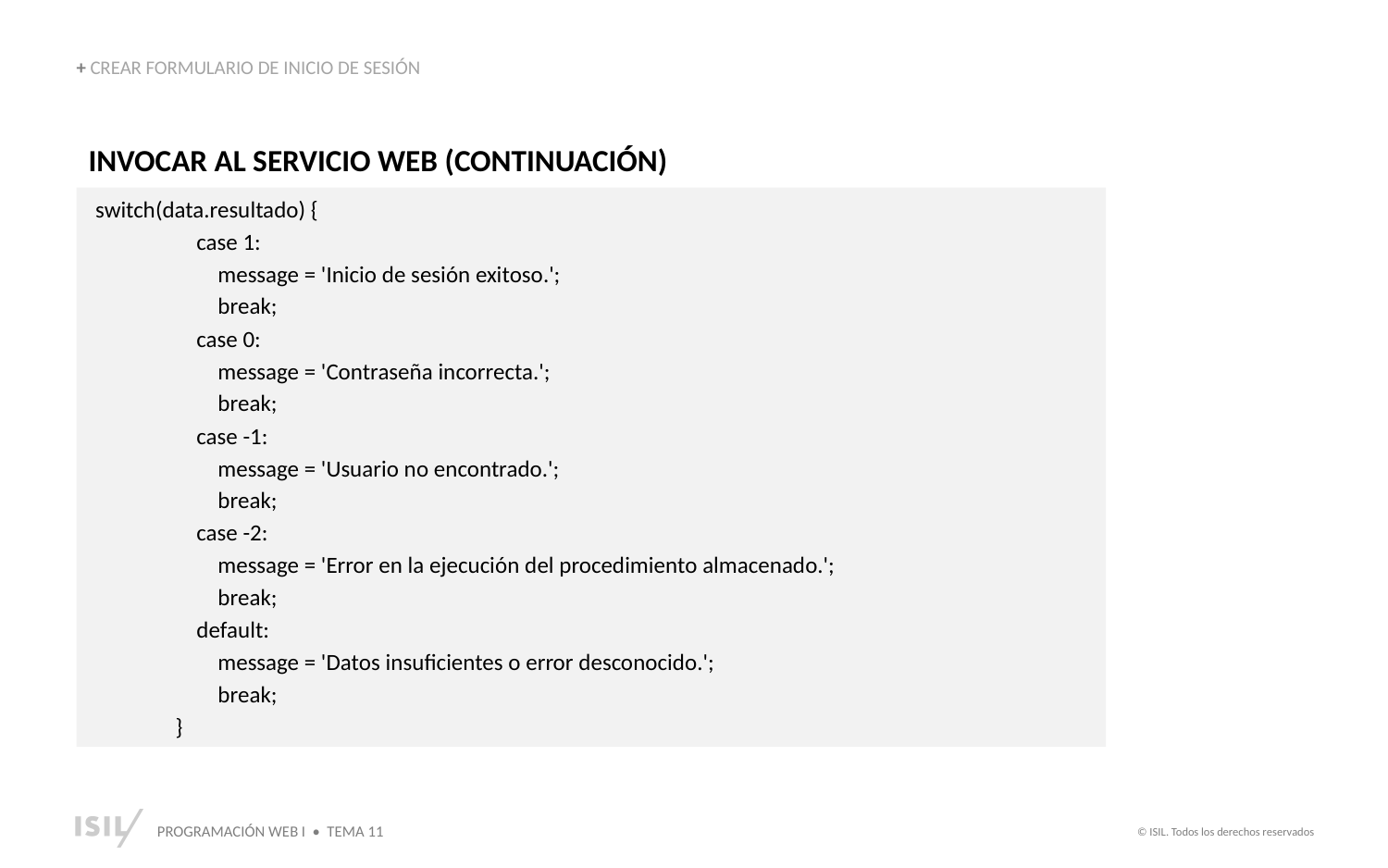

+ CREAR FORMULARIO DE INICIO DE SESIÓN
INVOCAR AL SERVICIO WEB (CONTINUACIÓN)
 switch(data.resultado) {
                    case 1:
                        message = 'Inicio de sesión exitoso.';
                        break;
                    case 0:
                        message = 'Contraseña incorrecta.';
                        break;
                    case -1:
                        message = 'Usuario no encontrado.';
                        break;
                    case -2:
                        message = 'Error en la ejecución del procedimiento almacenado.';
                        break;
                    default:
                        message = 'Datos insuficientes o error desconocido.';
                        break;
                }